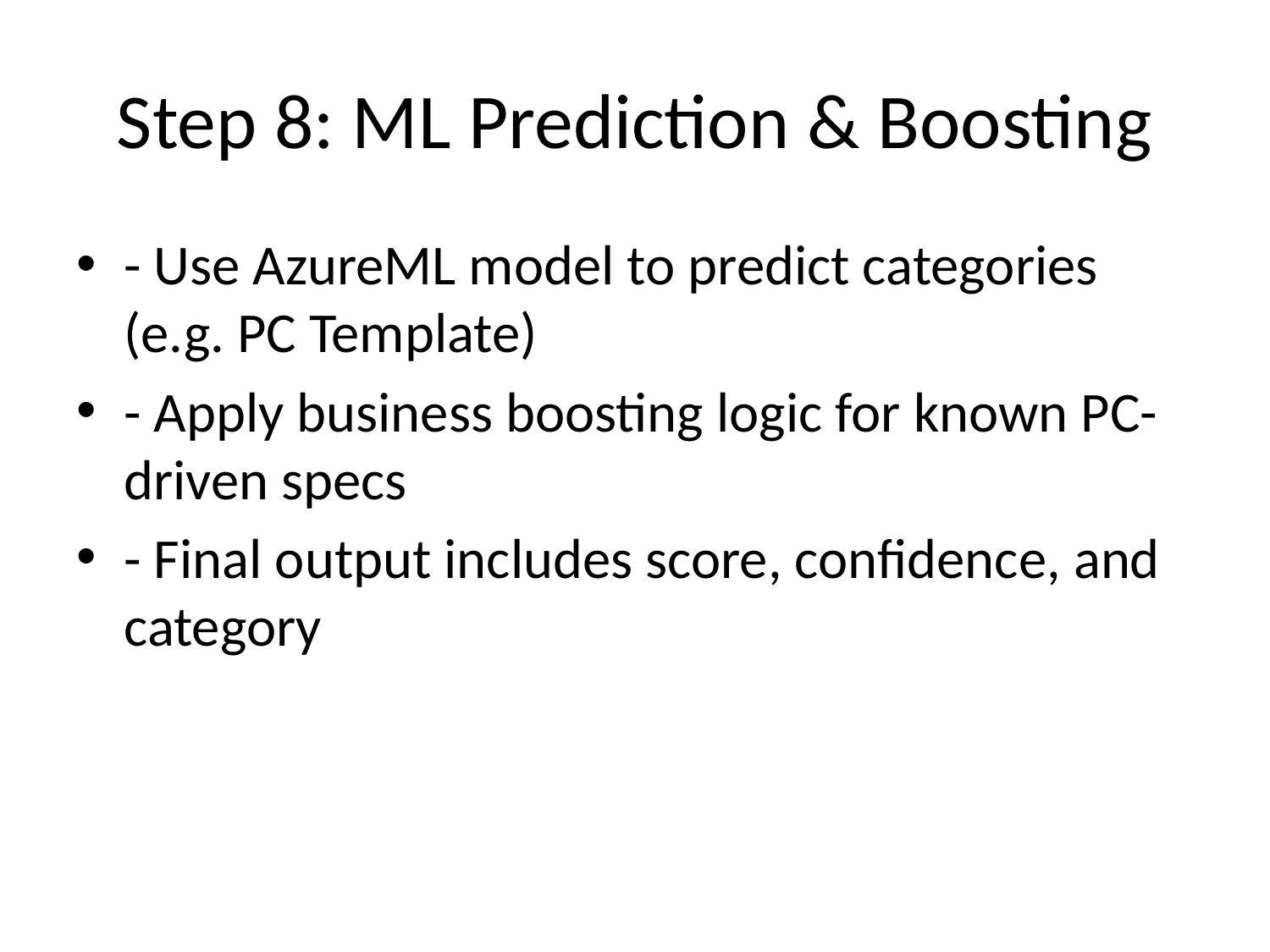

# Step 8: ML Prediction & Boosting
- Use AzureML model to predict categories (e.g. PC Template)
- Apply business boosting logic for known PC-driven specs
- Final output includes score, confidence, and category